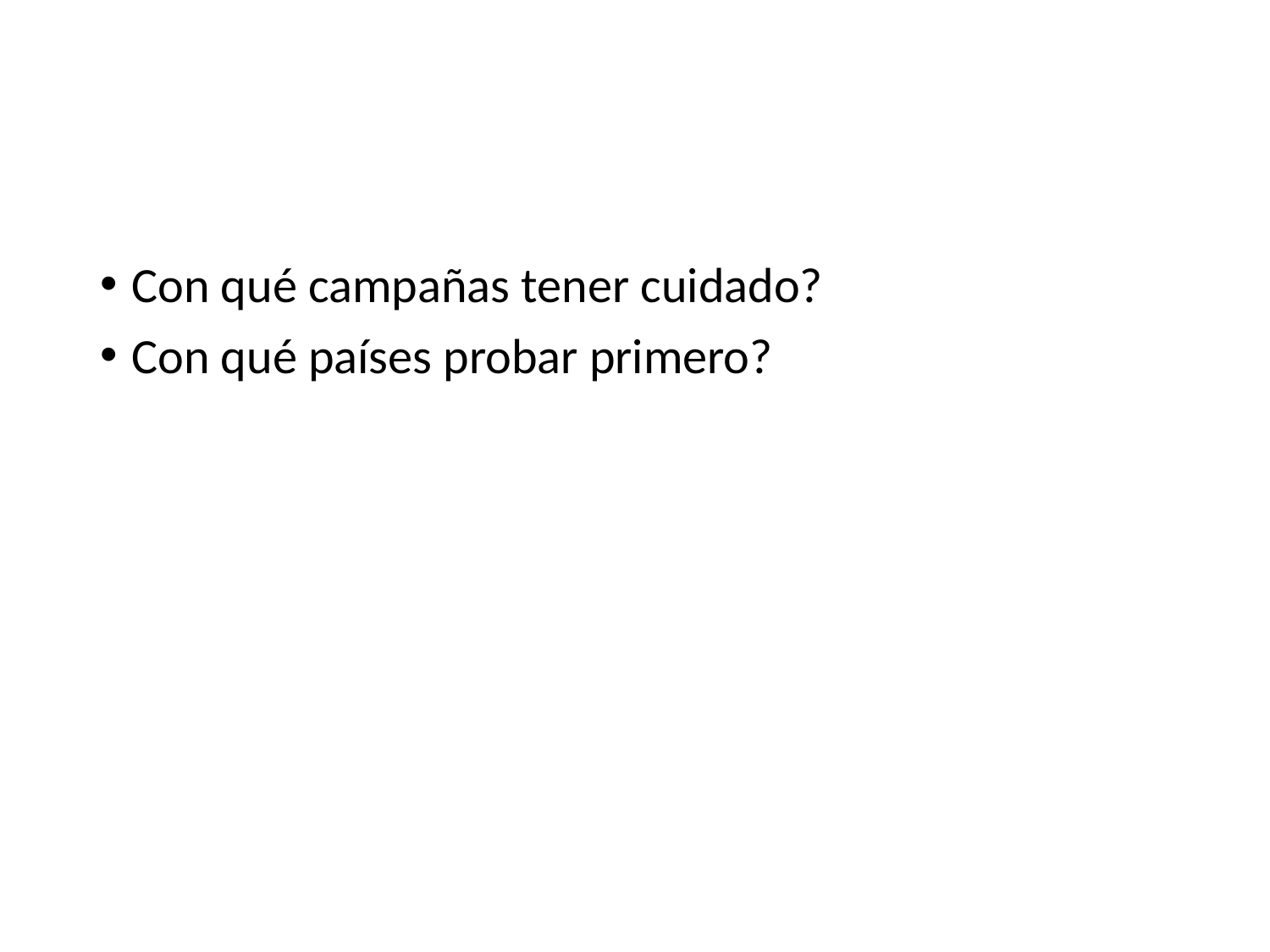

#
Con qué campañas tener cuidado?
Con qué países probar primero?